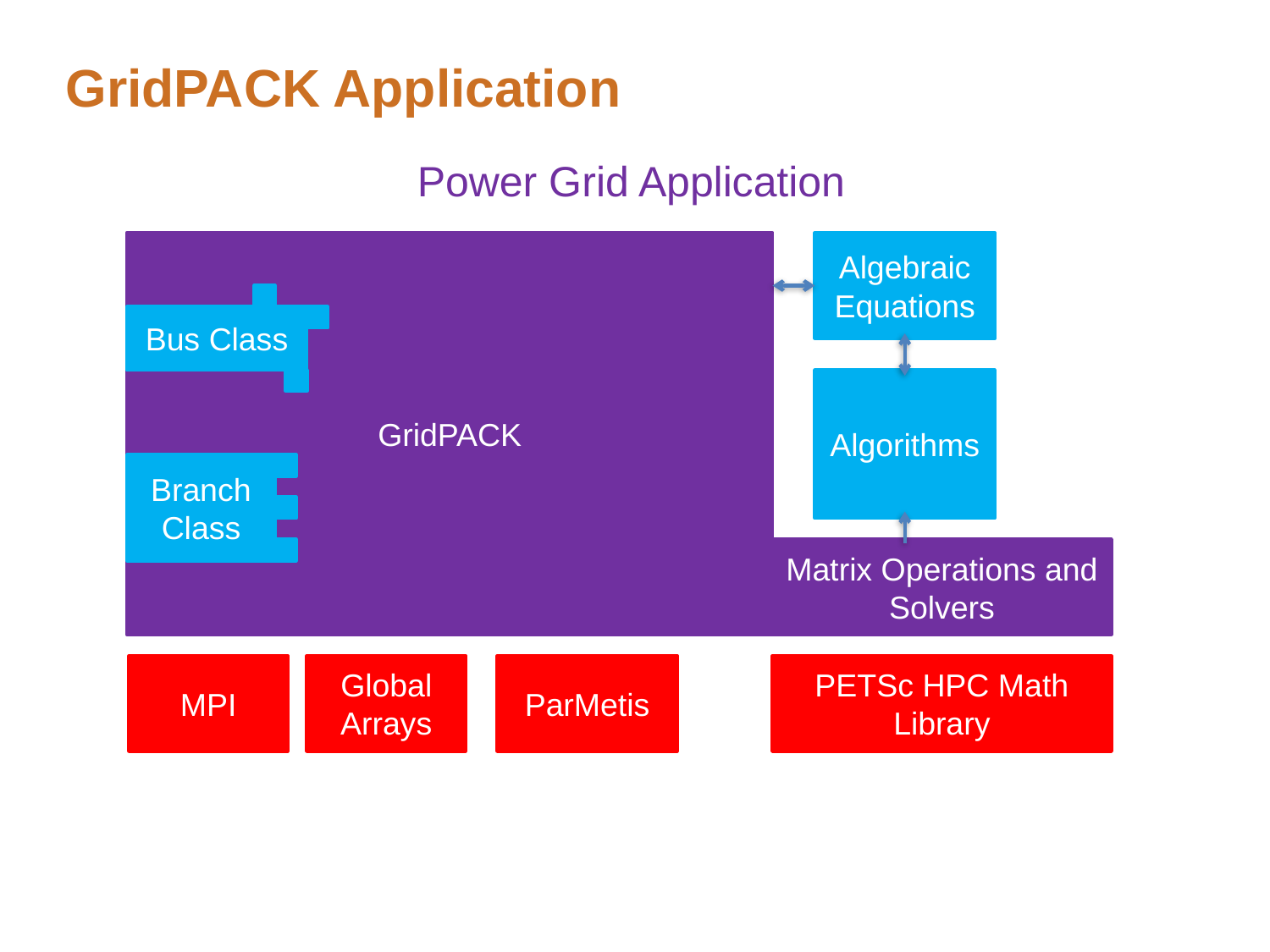

# GridPACK Application
Power Grid Application
GridPACK
Algebraic Equations

Bus Class

Algorithms
Branch Class

Matrix Operations and Solvers
MPI
Global Arrays
ParMetis
PETSc HPC Math Library